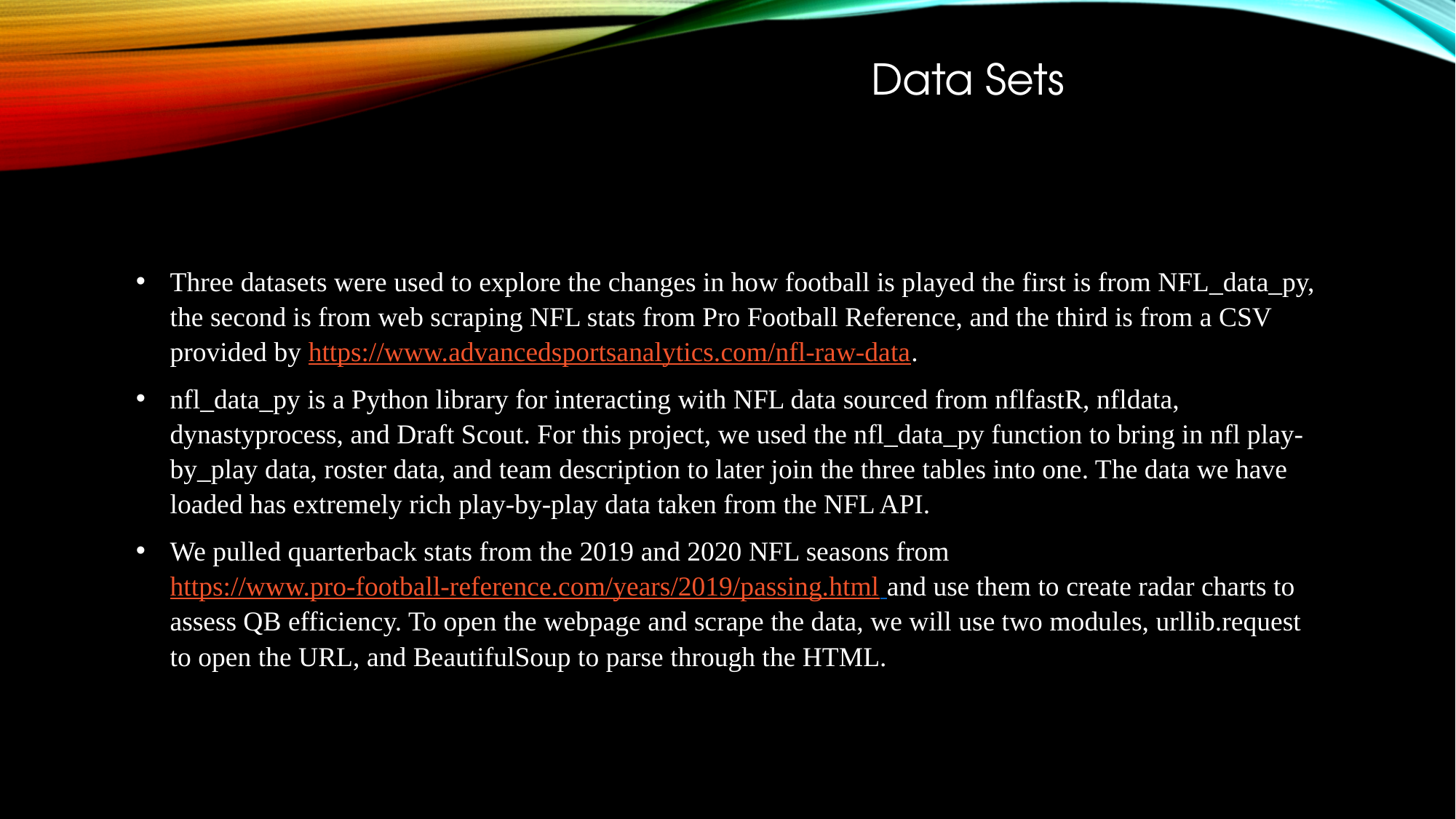

Data Sets
Three datasets were used to explore the changes in how football is played the first is from NFL_data_py, the second is from web scraping NFL stats from Pro Football Reference, and the third is from a CSV provided by https://www.advancedsportsanalytics.com/nfl-raw-data.
nfl_data_py is a Python library for interacting with NFL data sourced from nflfastR, nfldata, dynastyprocess, and Draft Scout. For this project, we used the nfl_data_py function to bring in nfl play-by_play data, roster data, and team description to later join the three tables into one. The data we have loaded has extremely rich play-by-play data taken from the NFL API.
We pulled quarterback stats from the 2019 and 2020 NFL seasons from https://www.pro-football-reference.com/years/2019/passing.html and use them to create radar charts to assess QB efficiency. To open the webpage and scrape the data, we will use two modules, urllib.request to open the URL, and BeautifulSoup to parse through the HTML.